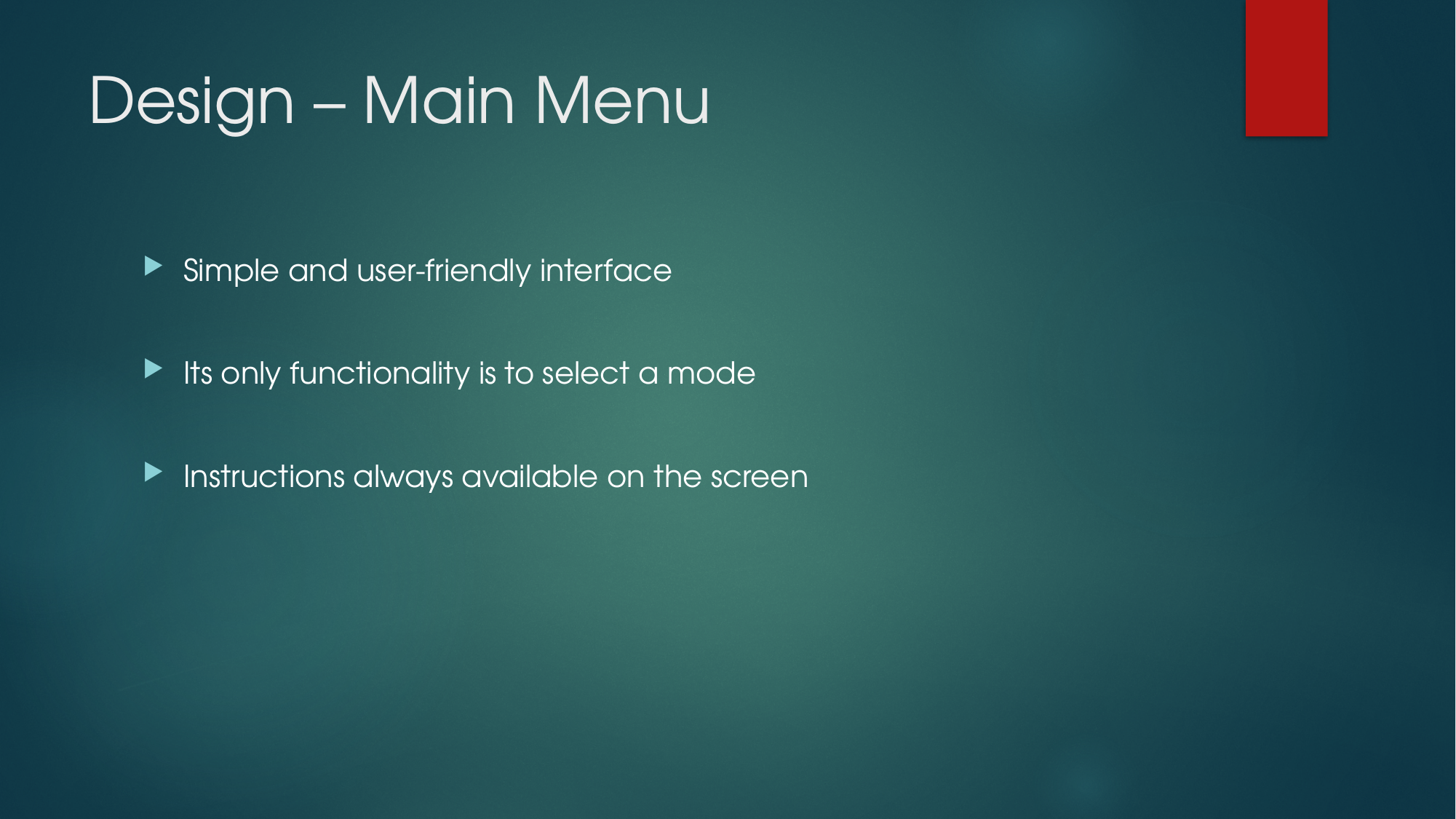

# Design – Main Menu
Simple and user-friendly interface

Its only functionality is to select a mode

Instructions always available on the screen